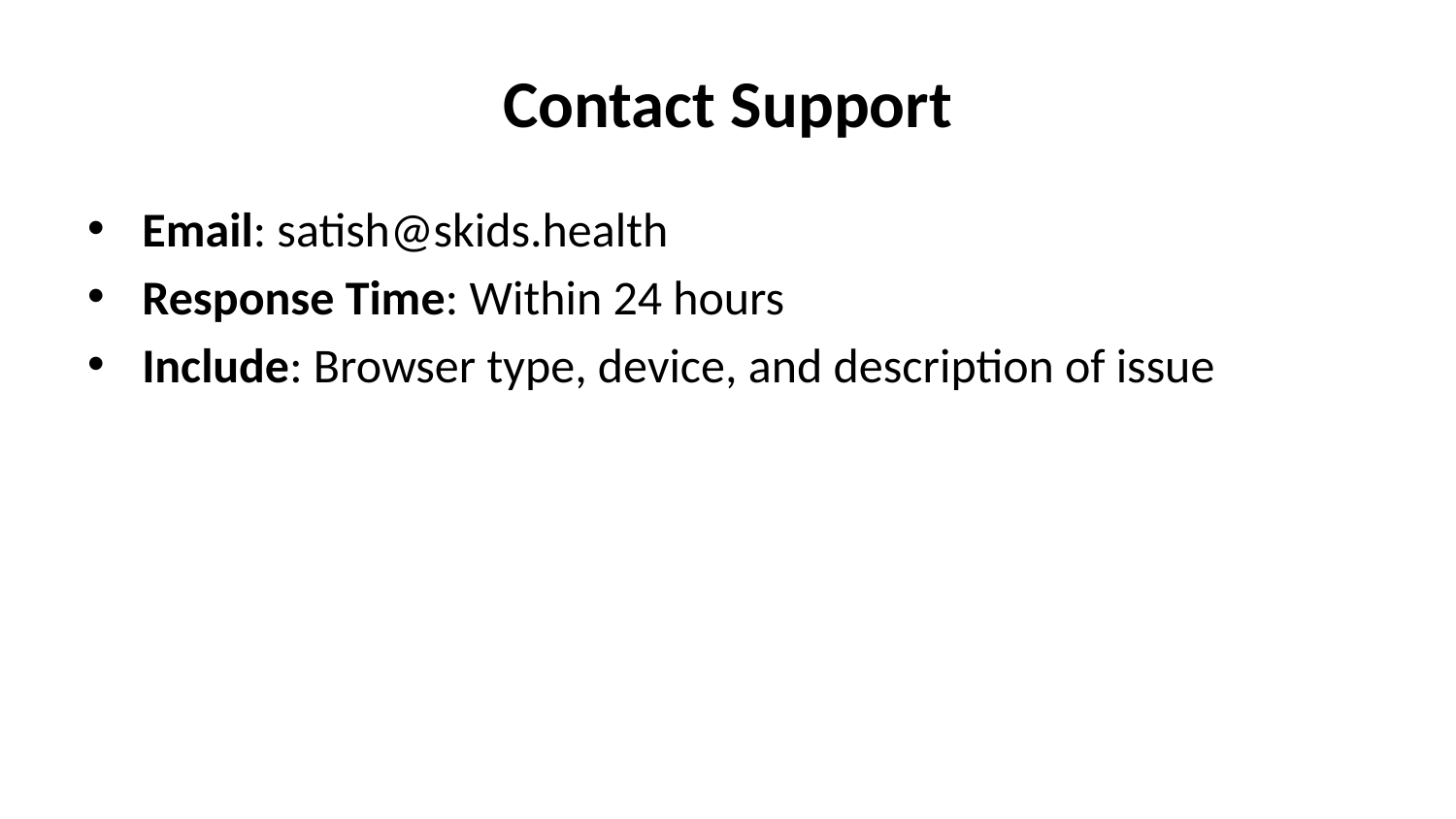

# Contact Support
Email: satish@skids.health
Response Time: Within 24 hours
Include: Browser type, device, and description of issue